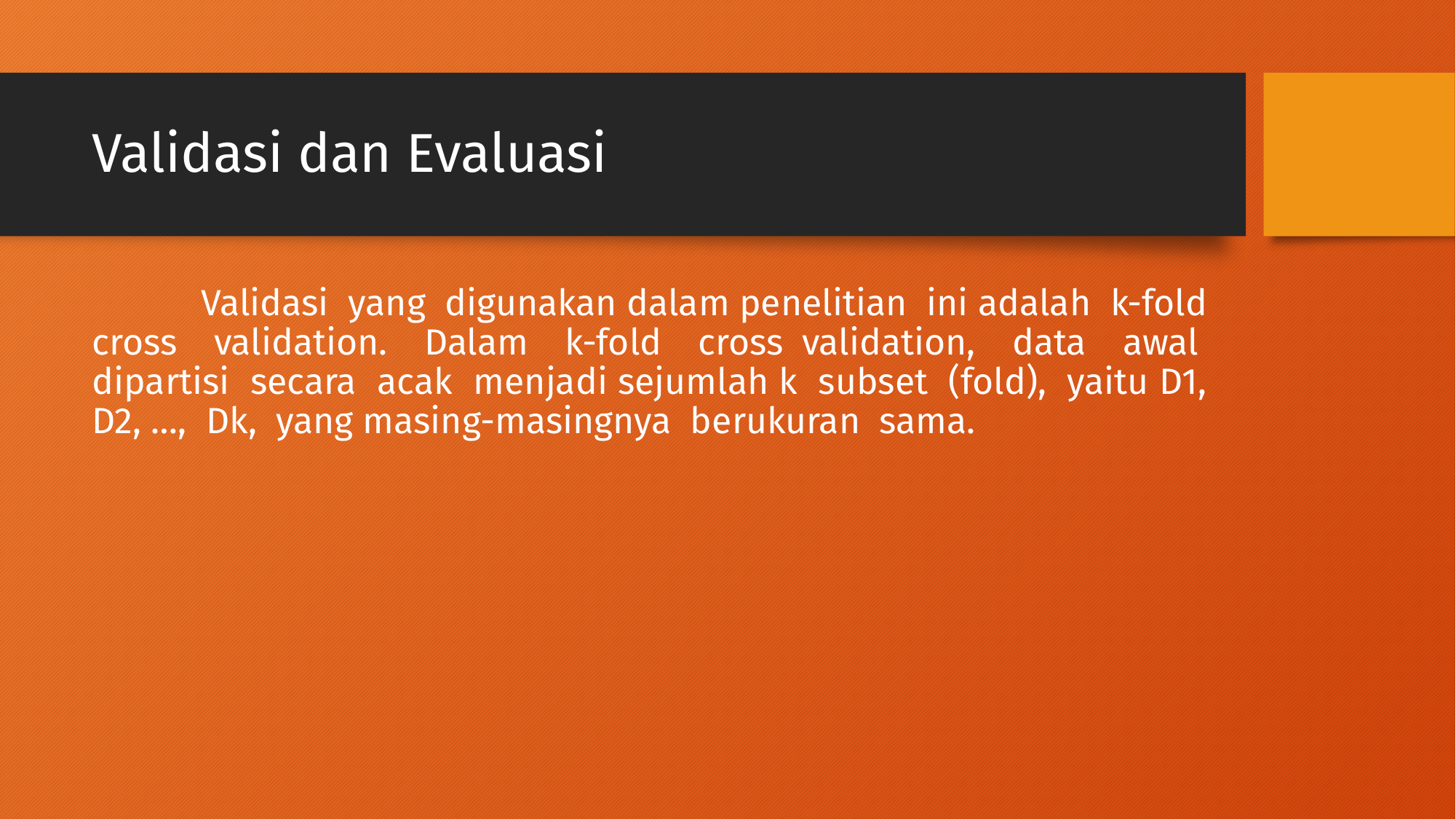

# Validasi dan Evaluasi
	Validasi  yang  digunakan dalam penelitian  ini adalah  k-fold  cross  validation.  Dalam  k-fold  cross validation,  data  awal  dipartisi  secara  acak  menjadi sejumlah k  subset  (fold),  yaitu D1,  D2, …,  Dk,  yang masing-masingnya  berukuran  sama.